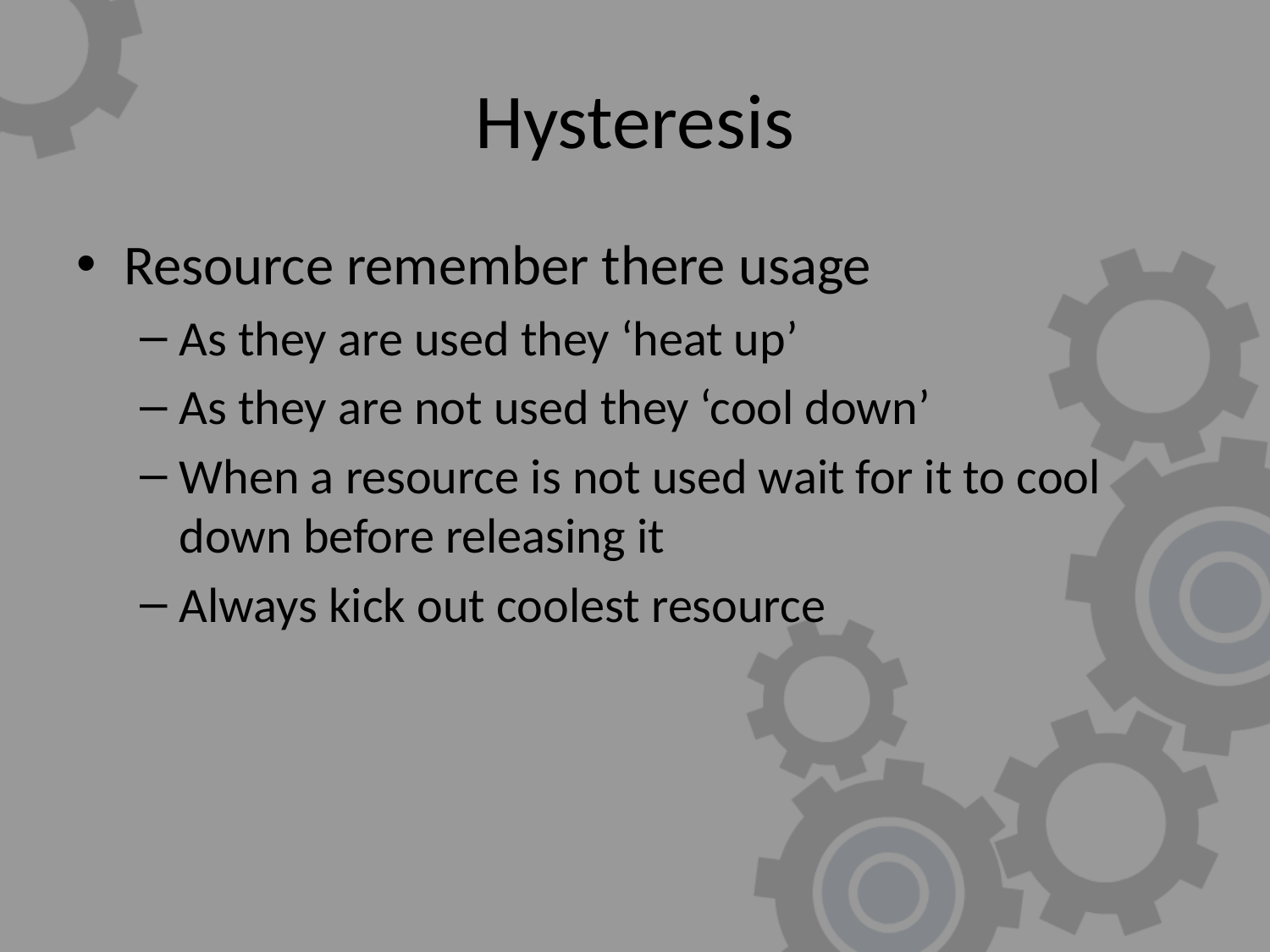

# Hysteresis
Resource remember there usage
As they are used they ‘heat up’
As they are not used they ‘cool down’
When a resource is not used wait for it to cool down before releasing it
Always kick out coolest resource